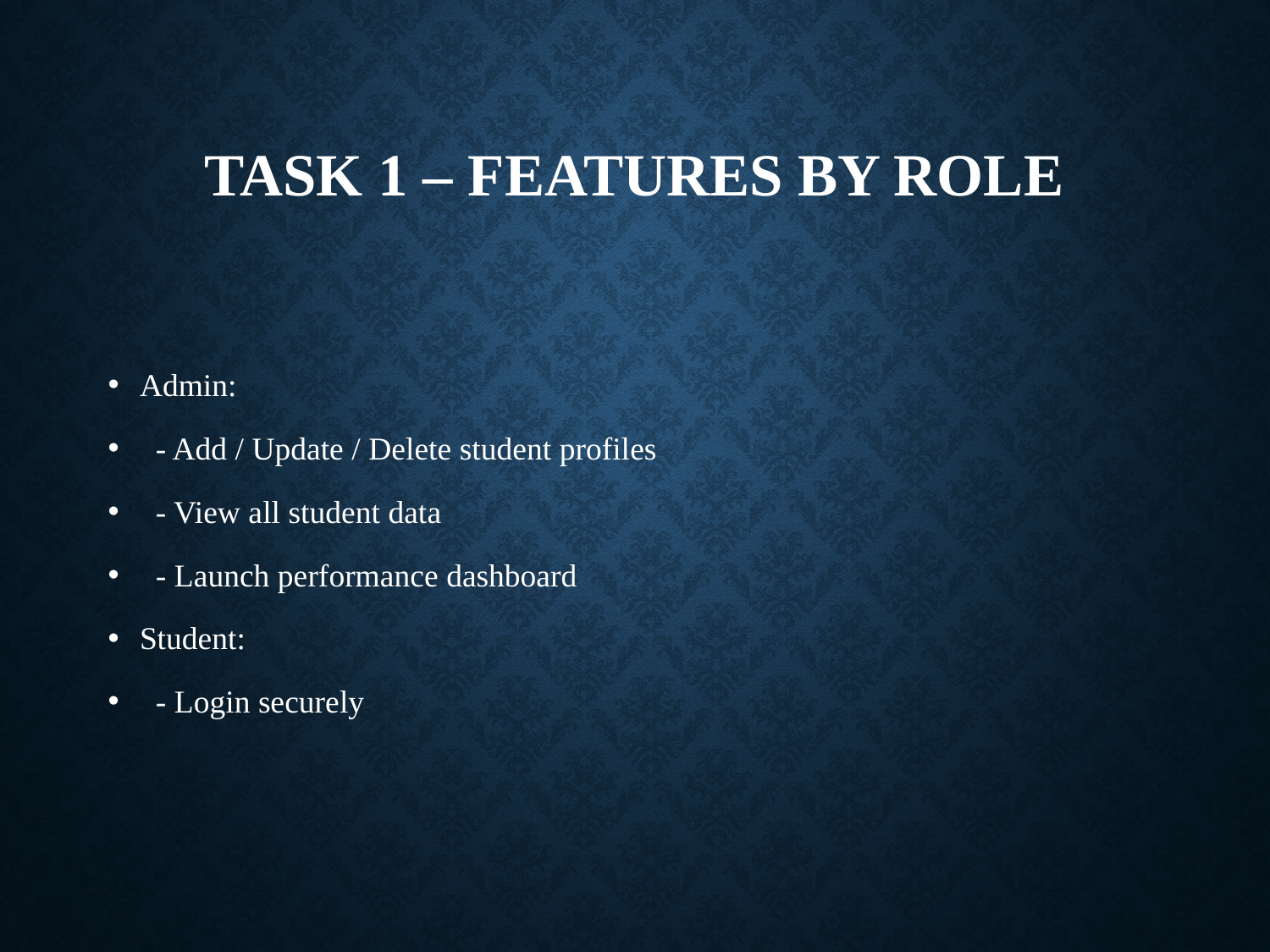

# Task 1 – Features by Role

Admin:
  - Add / Update / Delete student profiles
  - View all student data
  - Launch performance dashboard
Student:
  - Login securely